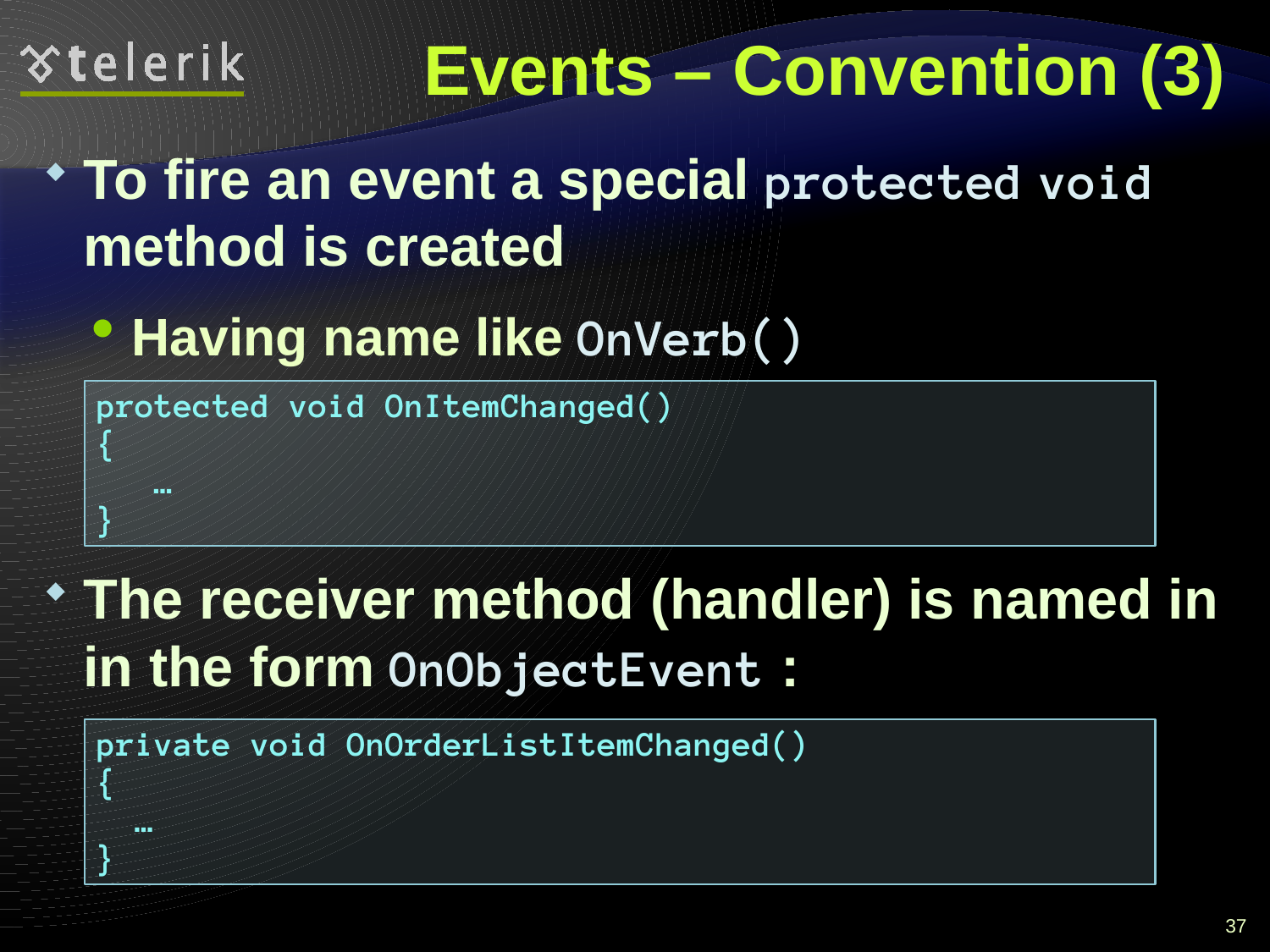

# Events – Convention (3)
To fire an event a special protected void method is created
Having name like OnVerb()

The receiver method (handler) is named in in the form OnObjectEvent :
protected void OnItemChanged()
{
   …
}
private void OnOrderListItemChanged()
{
  …
}
37